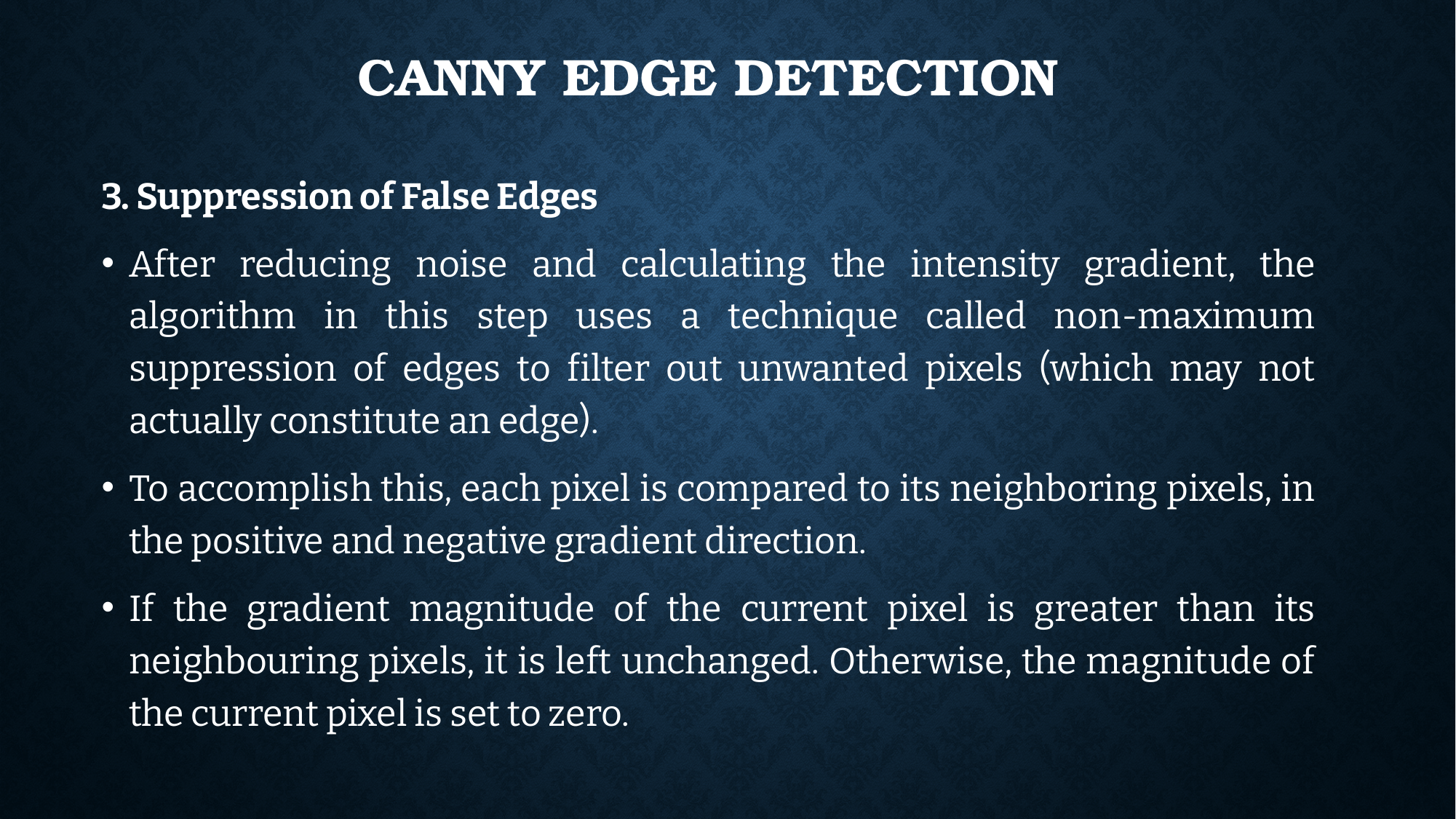

# CANNY EDGE DETECTION
3. Suppression of False Edges
After reducing noise and calculating the intensity gradient, the algorithm in this step uses a technique called non-maximum suppression of edges to filter out unwanted pixels (which may not actually constitute an edge).
To accomplish this, each pixel is compared to its neighboring pixels, in the positive and negative gradient direction.
If the gradient magnitude of the current pixel is greater than its neighbouring pixels, it is left unchanged. Otherwise, the magnitude of the current pixel is set to zero.